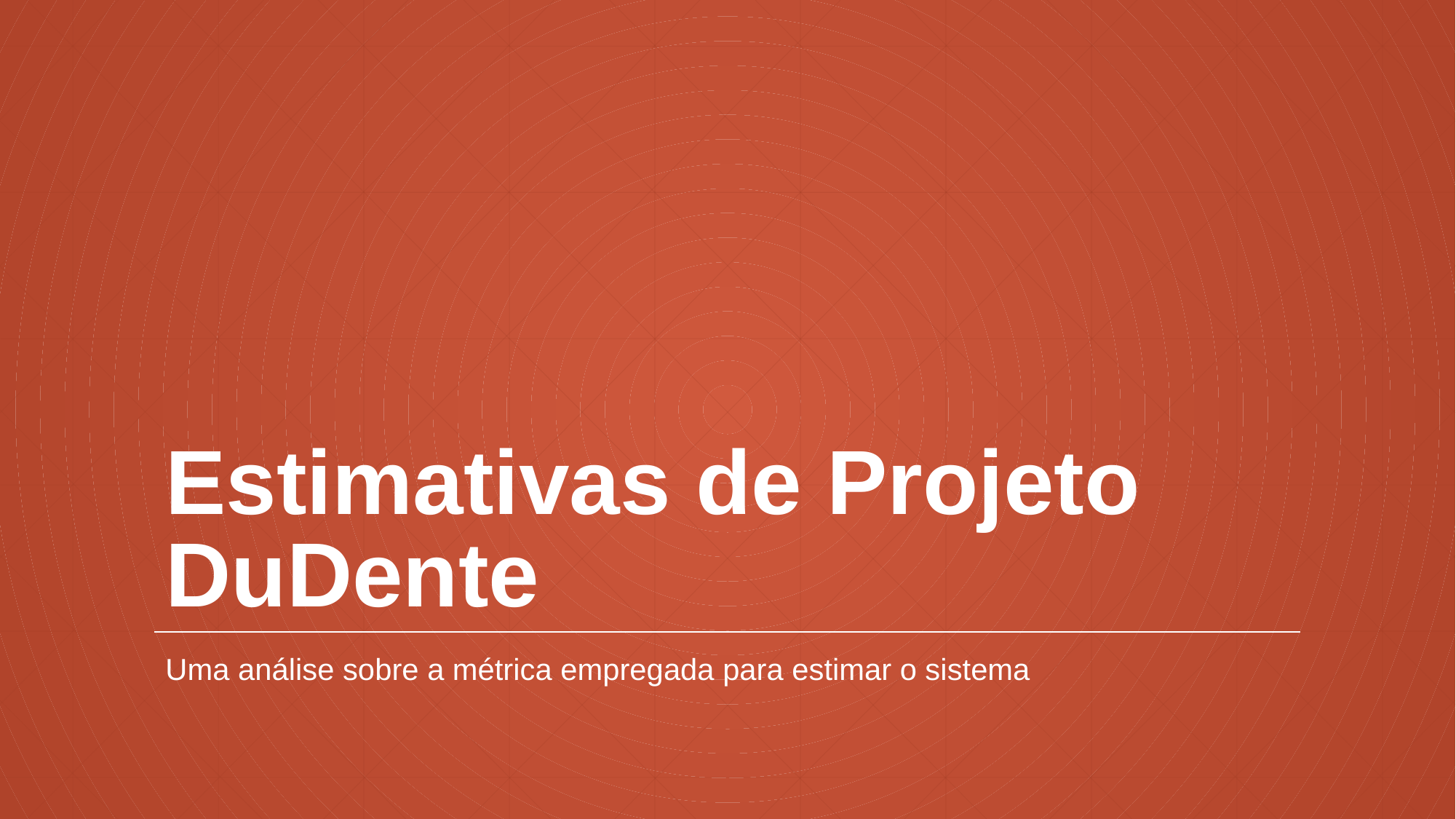

# Estimativas de Projeto DuDente
Uma análise sobre a métrica empregada para estimar o sistema